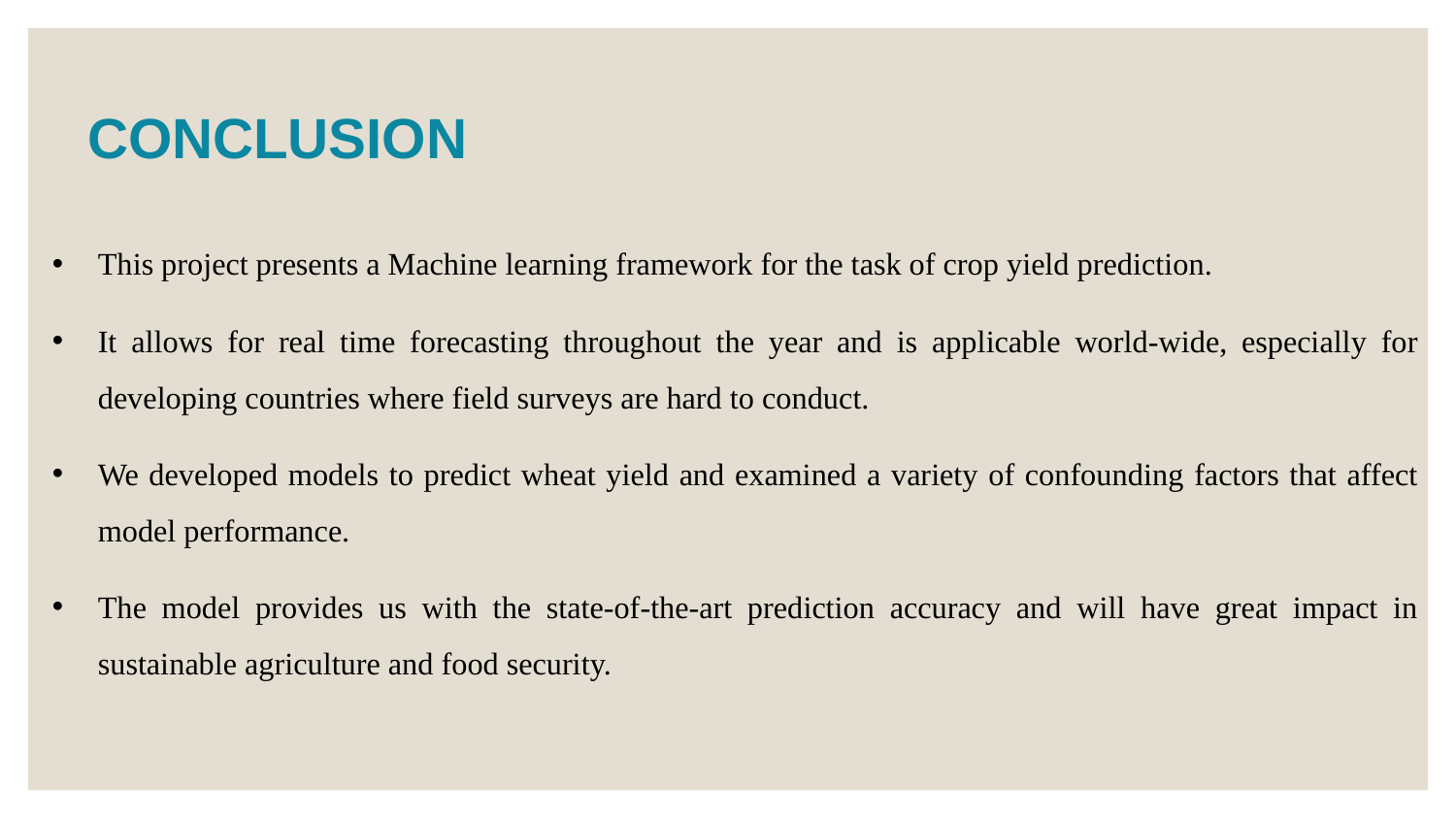

# CONCLUSION
This project presents a Machine learning framework for the task of crop yield prediction.
It allows for real time forecasting throughout the year and is applicable world-wide, especially for developing countries where field surveys are hard to conduct.
We developed models to predict wheat yield and examined a variety of confounding factors that affect model performance.
The model provides us with the state-of-the-art prediction accuracy and will have great impact in sustainable agriculture and food security.